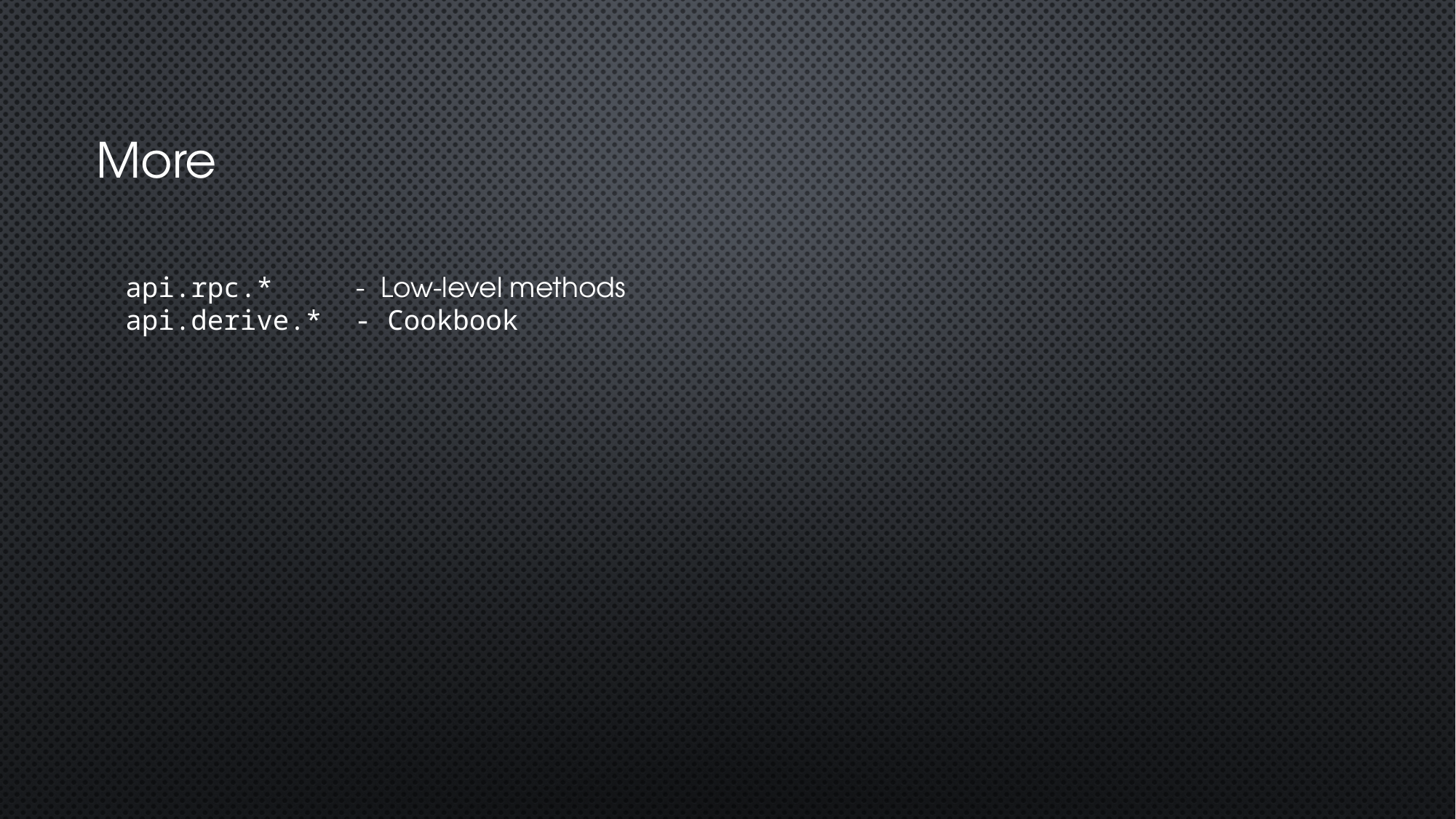

More
api.rpc.*           -  Low-level methods
api.derive.*  - Cookbook